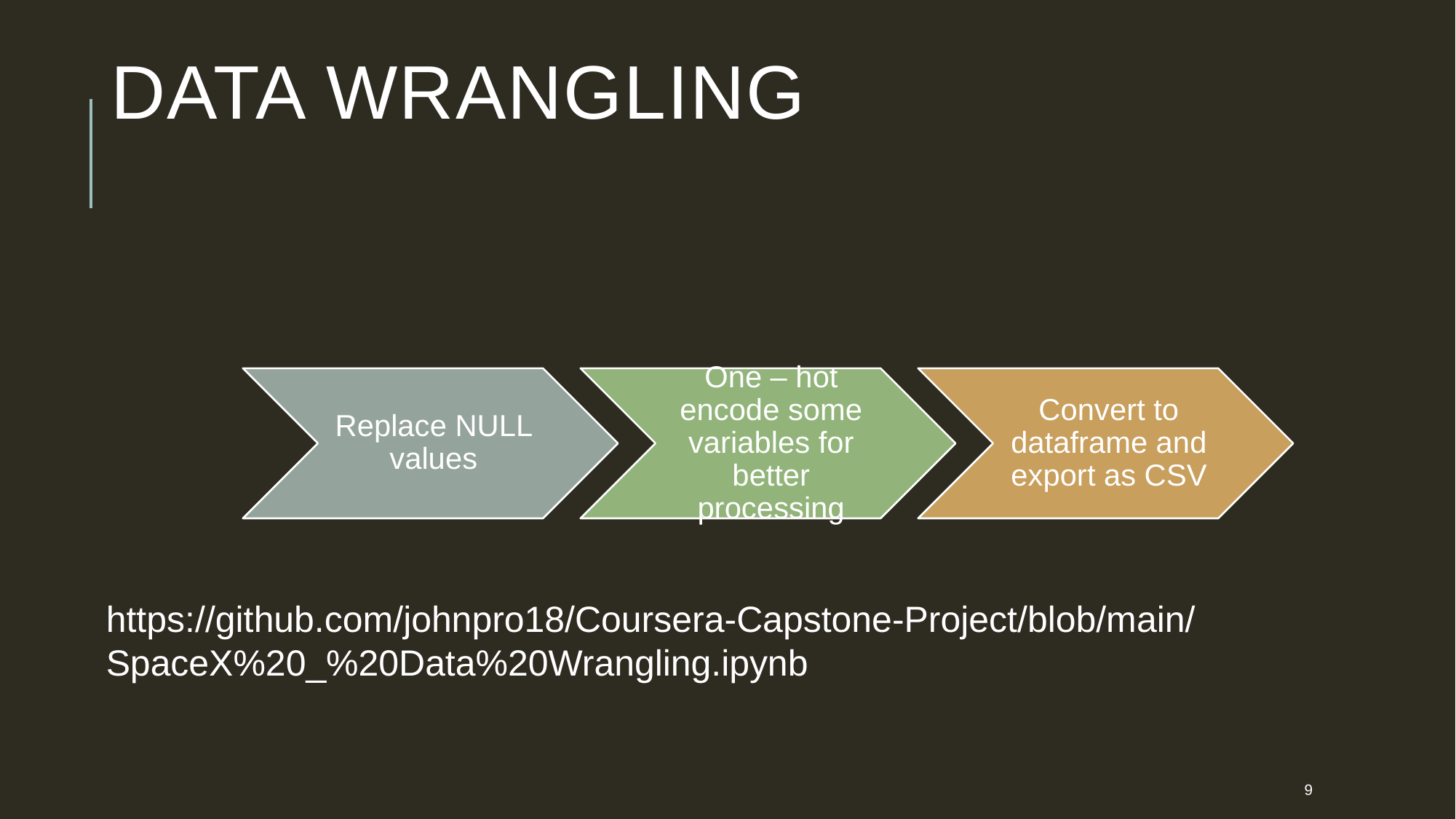

# Data wrangling
Replace NULL values
One – hot encode some variables for better processing
Convert to dataframe and export as CSV
https://github.com/johnpro18/Coursera-Capstone-Project/blob/main/SpaceX%20_%20Data%20Wrangling.ipynb
9